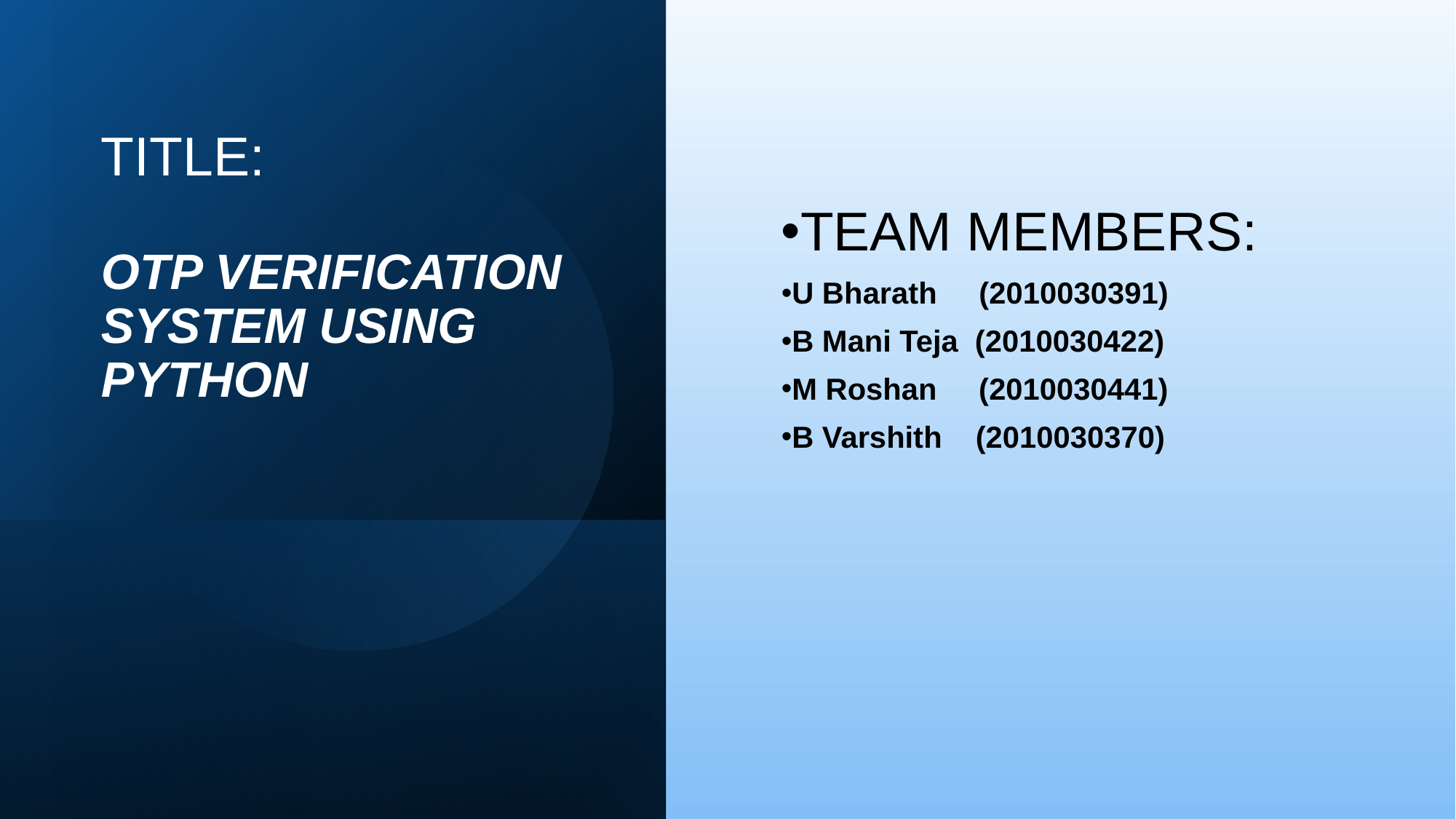

TEAM MEMBERS:
U Bharath     (2010030391)
B Mani Teja  (2010030422)
M Roshan     (2010030441)
B Varshith    (2010030370)

# TITLE: OTP VERIFICATION SYSTEM USING PYTHON